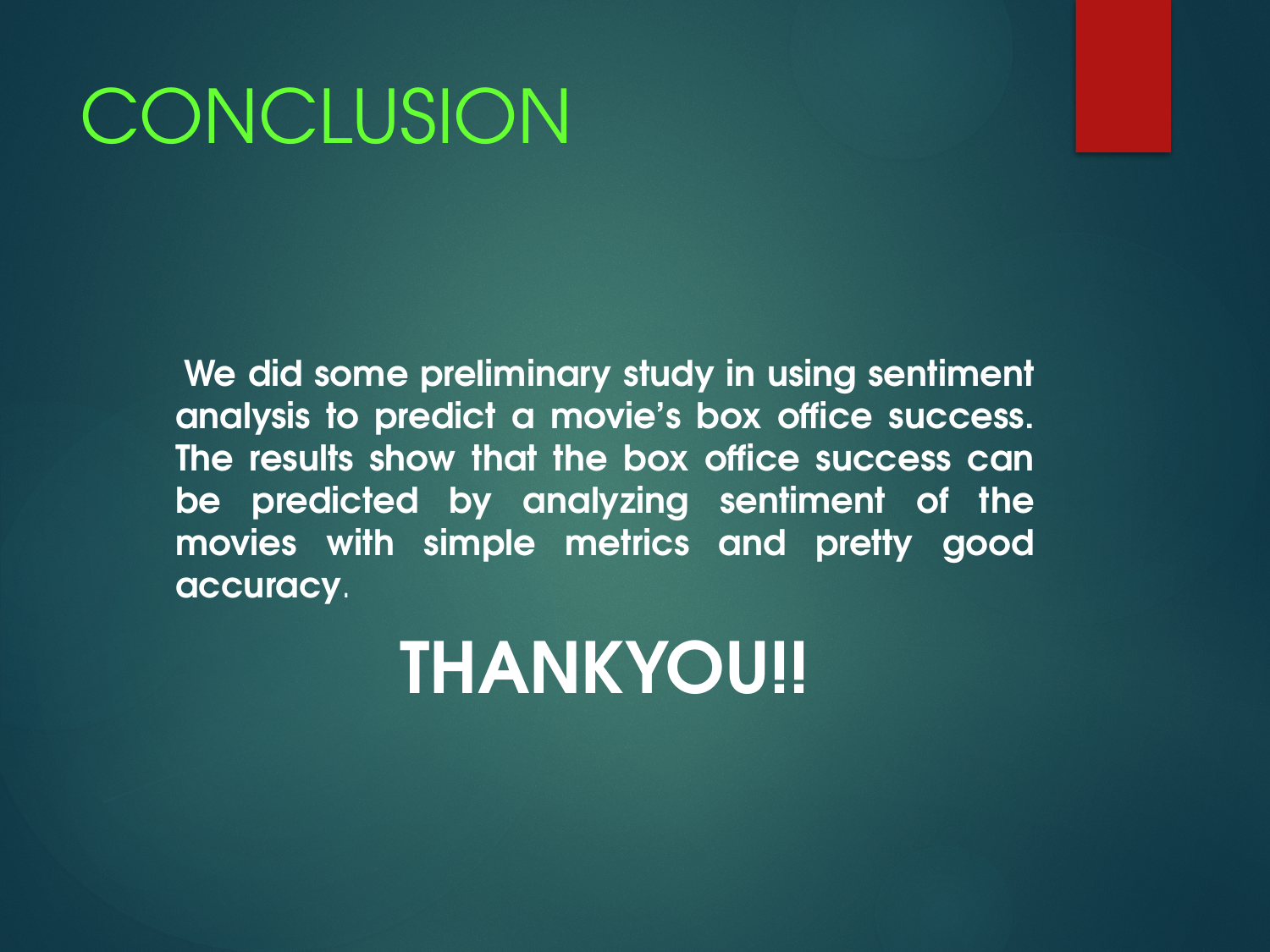

# CONCLUSION

     We did some preliminary study in using sentiment analysis to predict a movie’s box office success. The results show that the box office success can be predicted by analyzing sentiment of the movies with simple metrics and pretty good accuracy.
              THANKYOU!!